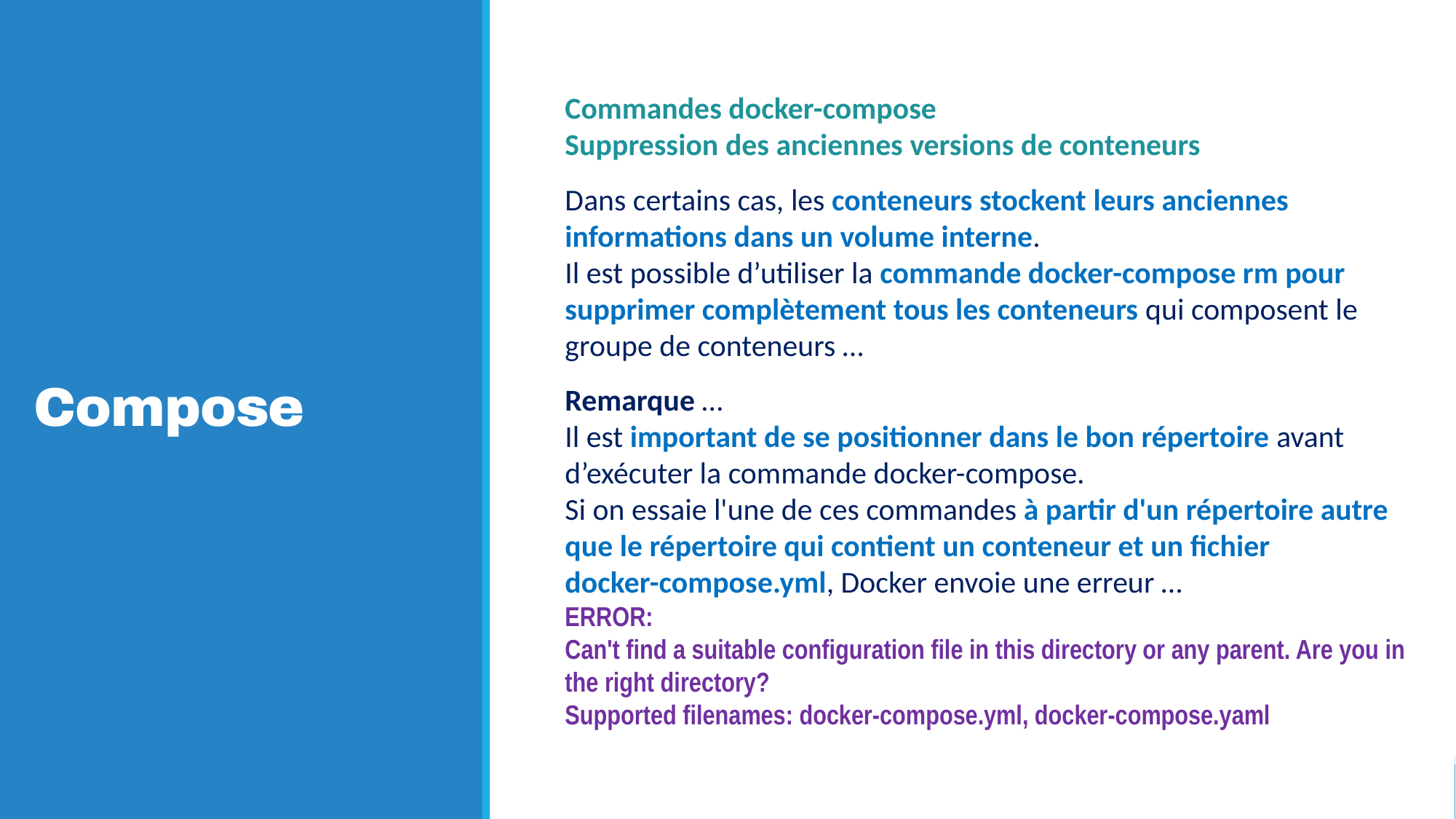

# Compose
Commandes docker-compose
Suppression des anciennes versions de conteneurs
Dans certains cas, les conteneurs stockent leurs anciennes informations dans un volume interne.
Il est possible d’utiliser la commande docker-compose rm pour supprimer complètement tous les conteneurs qui composent le groupe de conteneurs …
Remarque …
Il est important de se positionner dans le bon répertoire avant d’exécuter la commande docker-compose.
Si on essaie l'une de ces commandes à partir d'un répertoire autre que le répertoire qui contient un conteneur et un fichier
docker-compose.yml, Docker envoie une erreur …
ERROR:
Can't find a suitable configuration file in this directory or any parent. Are you in the right directory?
Supported filenames: docker-compose.yml, docker-compose.yaml